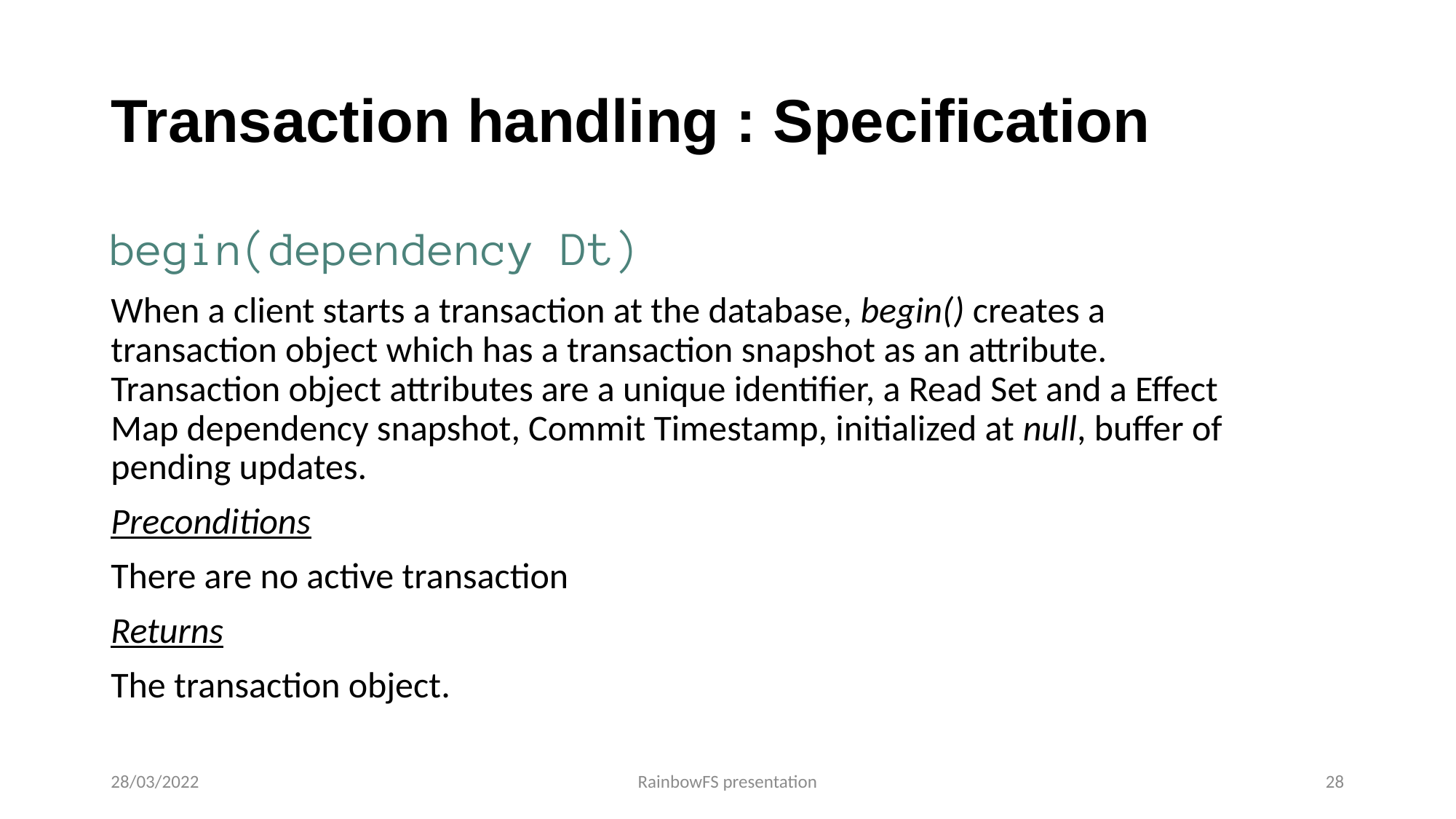

# Transaction handling : Specification
begin(dependency Dt)
When a client starts a transaction at the database, begin() creates a transaction object which has a transaction snapshot as an attribute. Transaction object attributes are a unique identifier, a Read Set and a Effect Map dependency snapshot, Commit Timestamp, initialized at null, buffer of pending updates.
Preconditions
There are no active transaction
Returns
The transaction object.
28/03/2022
RainbowFS presentation
28